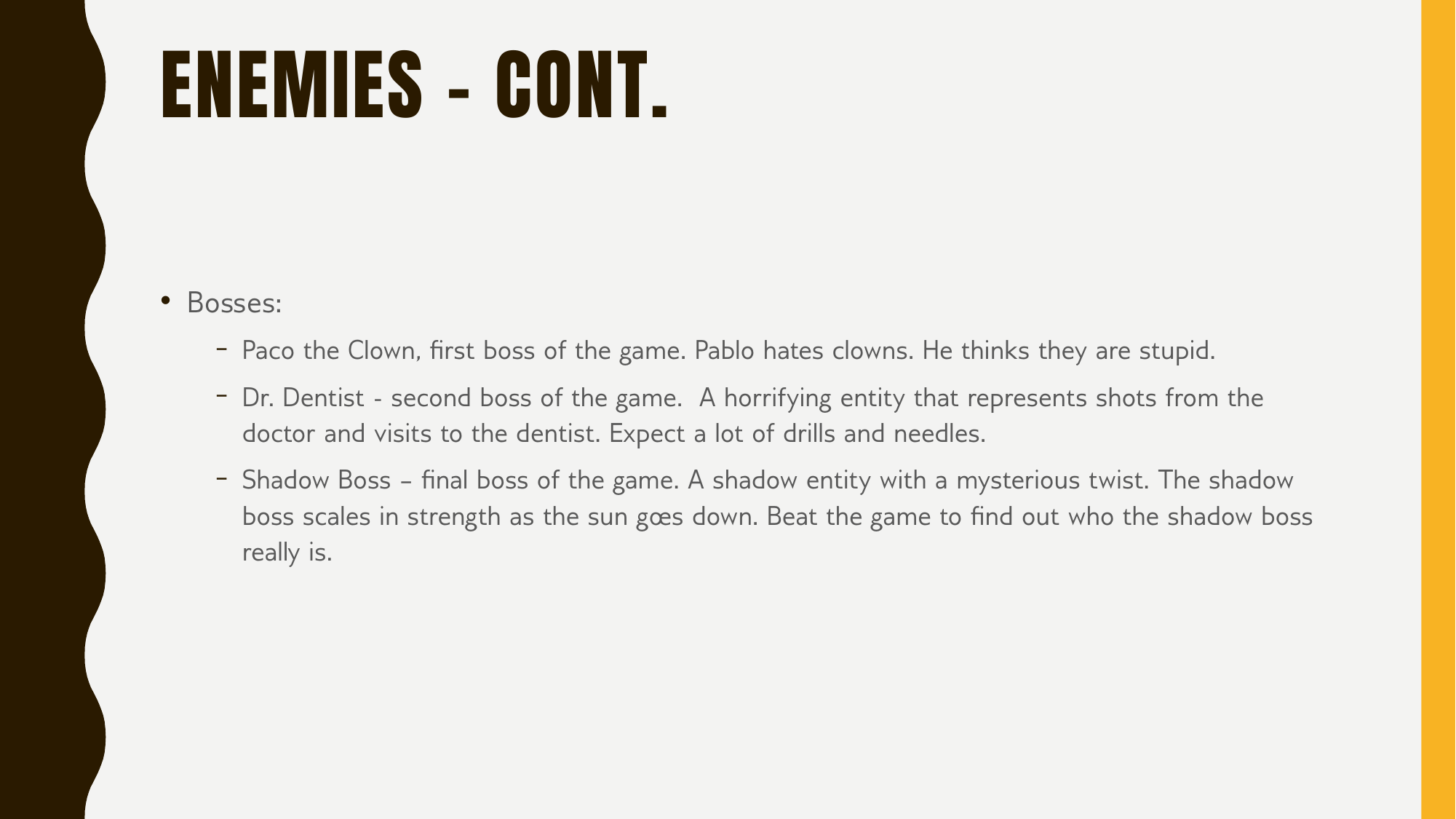

# Enemies – cont.
Bosses:
Paco the Clown, first boss of the game. Pablo hates clowns. He thinks they are stupid.
Dr. Dentist - second boss of the game.  A horrifying entity that represents shots from the  doctor and visits to the dentist. Expect a lot of drills and needles.
Shadow Boss – final boss of the game. A shadow entity with a mysterious twist. The shadow boss scales in strength as the sun goes down. Beat the game to find out who the shadow boss really is.